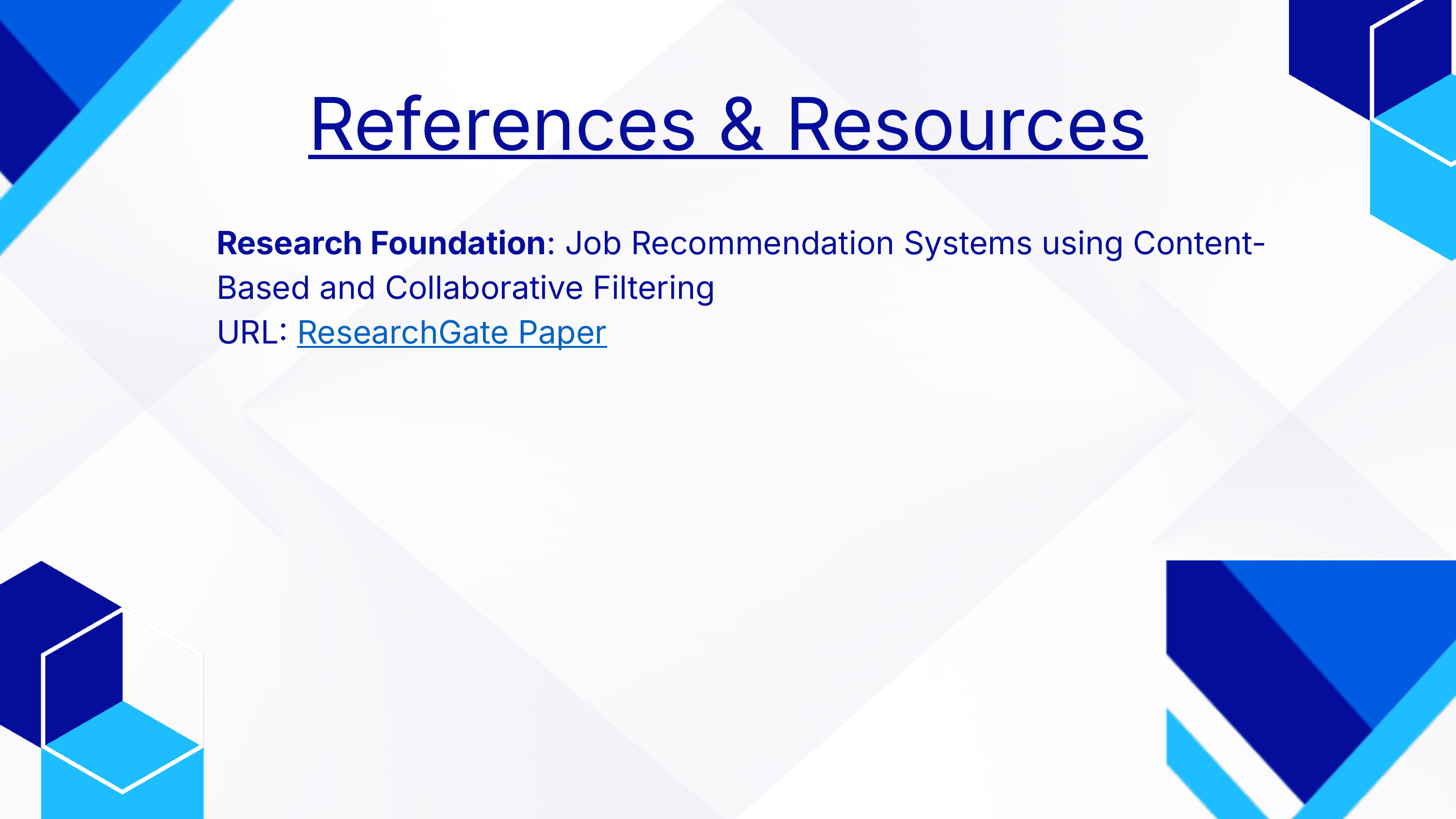

References & Resources
Research Foundation: Job Recommendation Systems using Content-Based and Collaborative Filtering
URL: ResearchGate Paper